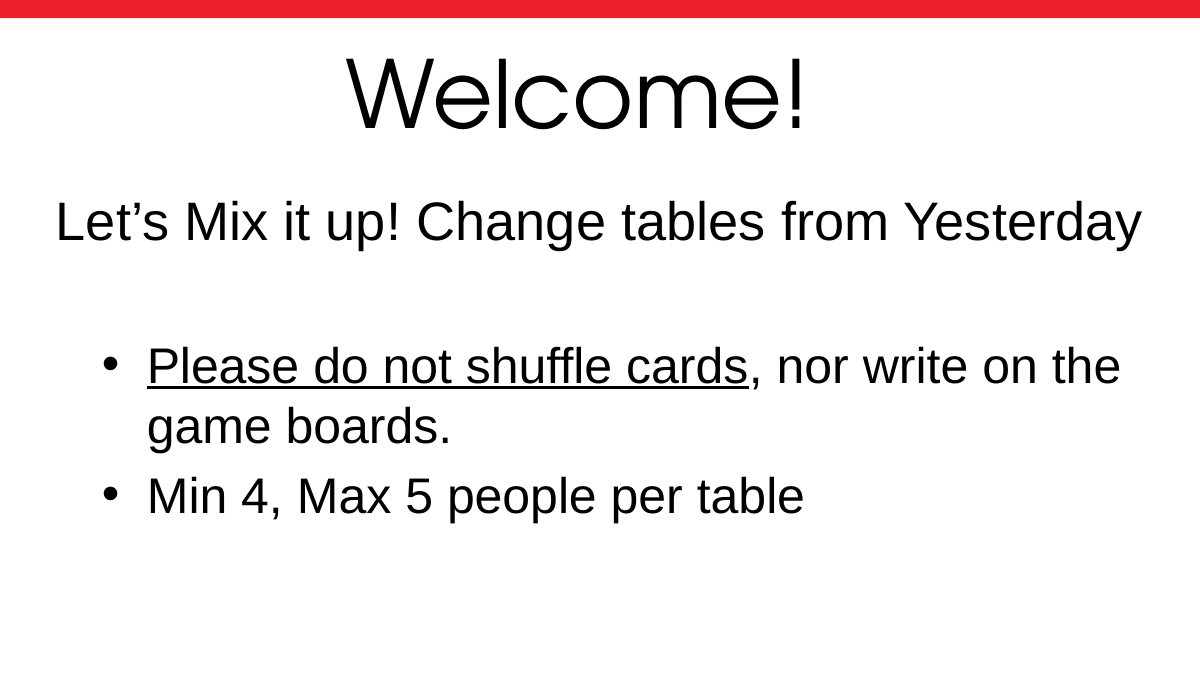

# Welcome!
Let’s Mix it up! Change tables from Yesterday
Please do not shuffle cards, nor write on the game boards.
Min 4, Max 5 people per table